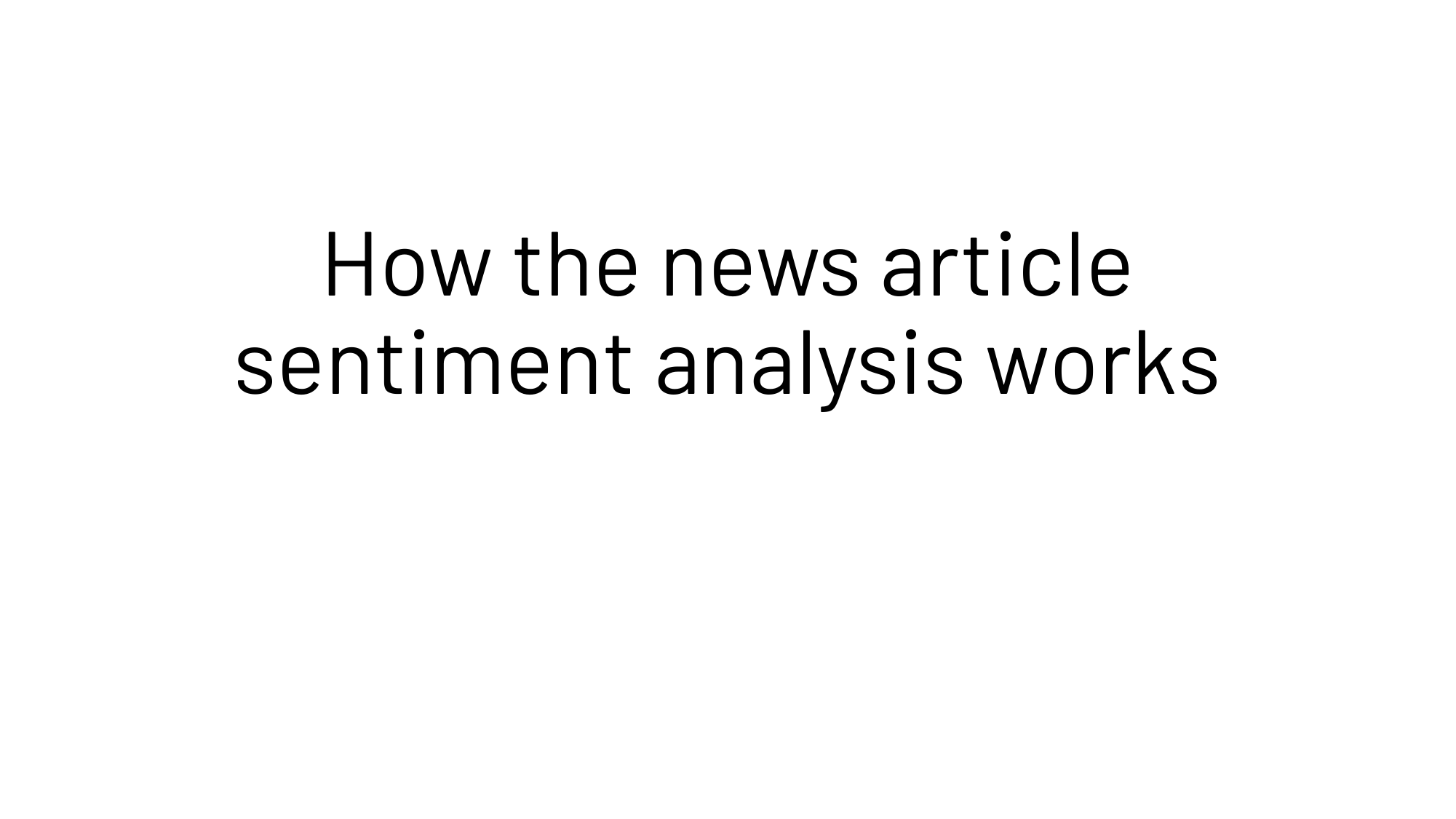

# How the news article sentiment analysis works